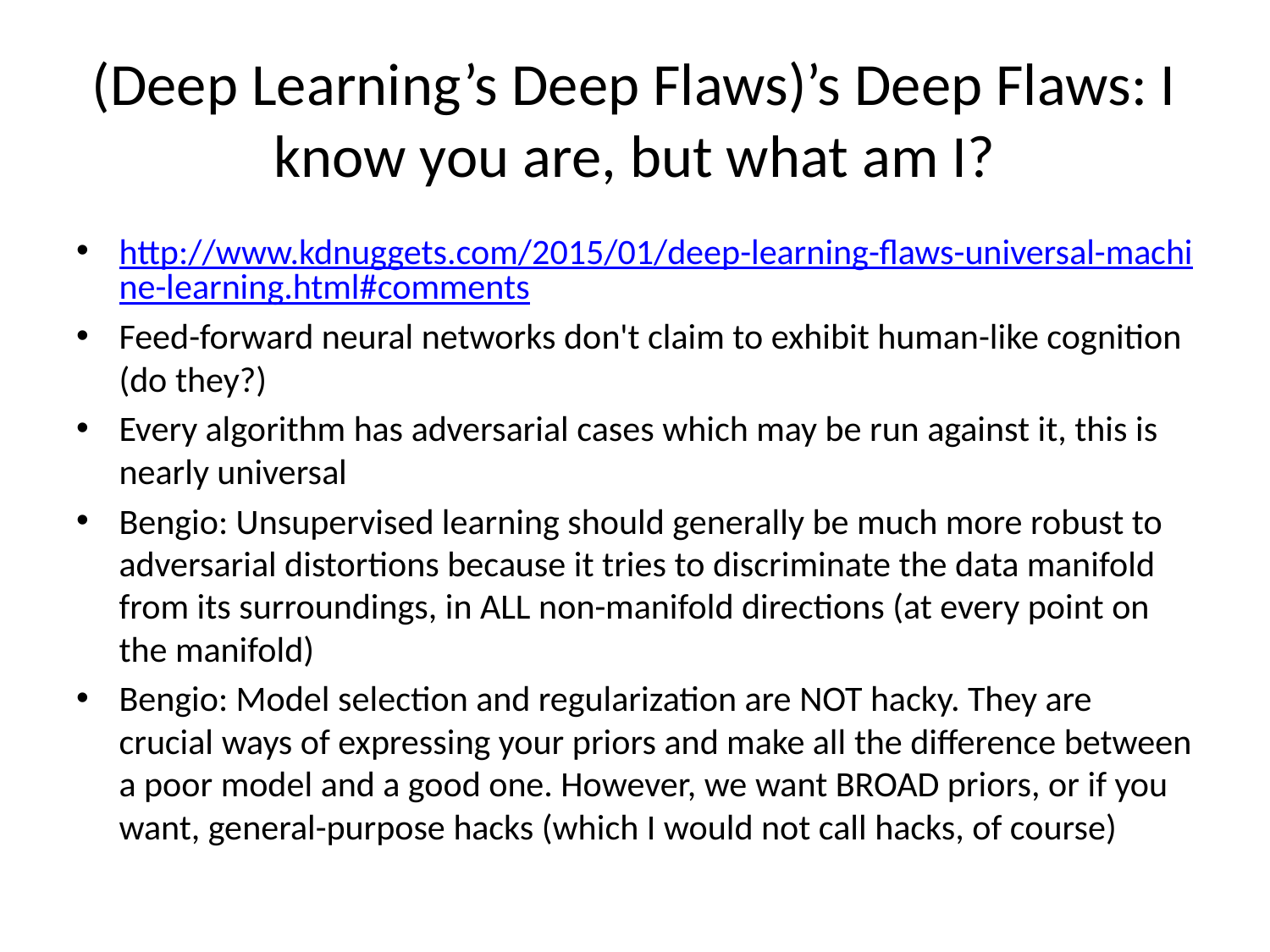

# (Deep Learning’s Deep Flaws)’s Deep Flaws: I know you are, but what am I?
http://www.kdnuggets.com/2015/01/deep-learning-flaws-universal-machine-learning.html#comments
Feed-forward neural networks don't claim to exhibit human-like cognition (do they?)
Every algorithm has adversarial cases which may be run against it, this is nearly universal
Bengio: Unsupervised learning should generally be much more robust to adversarial distortions because it tries to discriminate the data manifold from its surroundings, in ALL non-manifold directions (at every point on the manifold)
Bengio: Model selection and regularization are NOT hacky. They are crucial ways of expressing your priors and make all the difference between a poor model and a good one. However, we want BROAD priors, or if you want, general-purpose hacks (which I would not call hacks, of course)